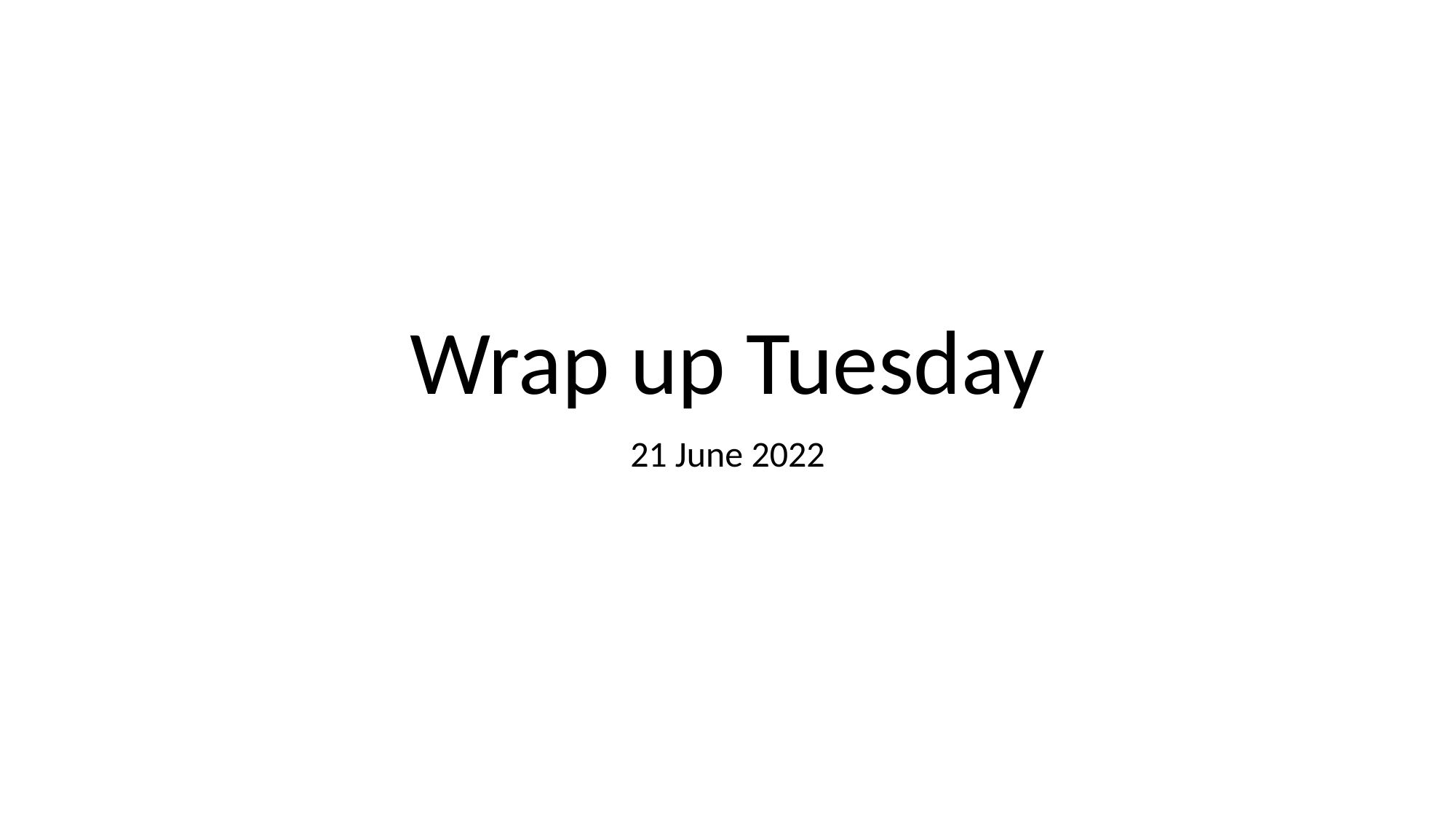

# Wrap up Tuesday
21 June 2022